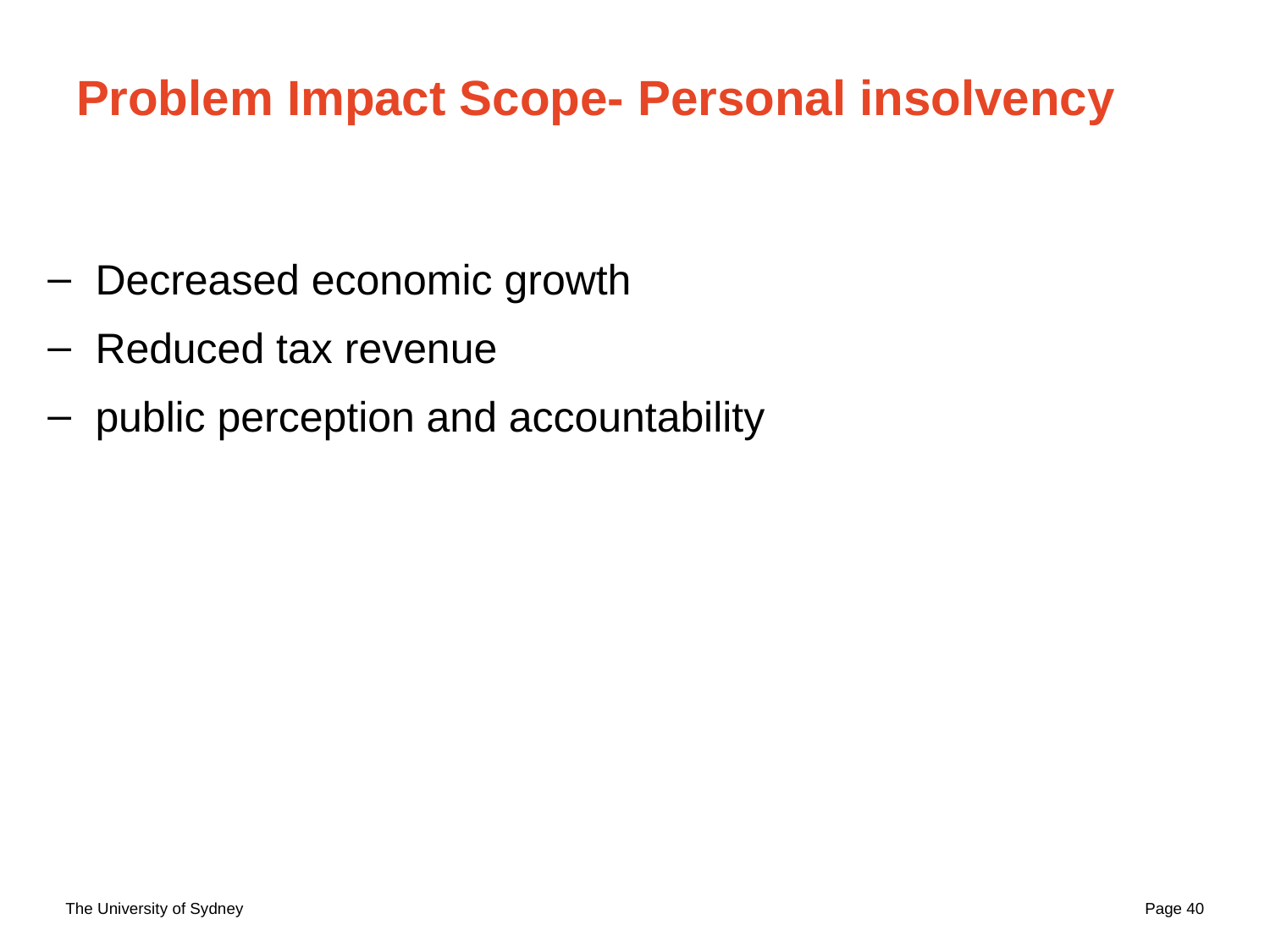

# Problem Impact Scope- Personal insolvency

Decreased economic growth
Reduced tax revenue
public perception and accountability